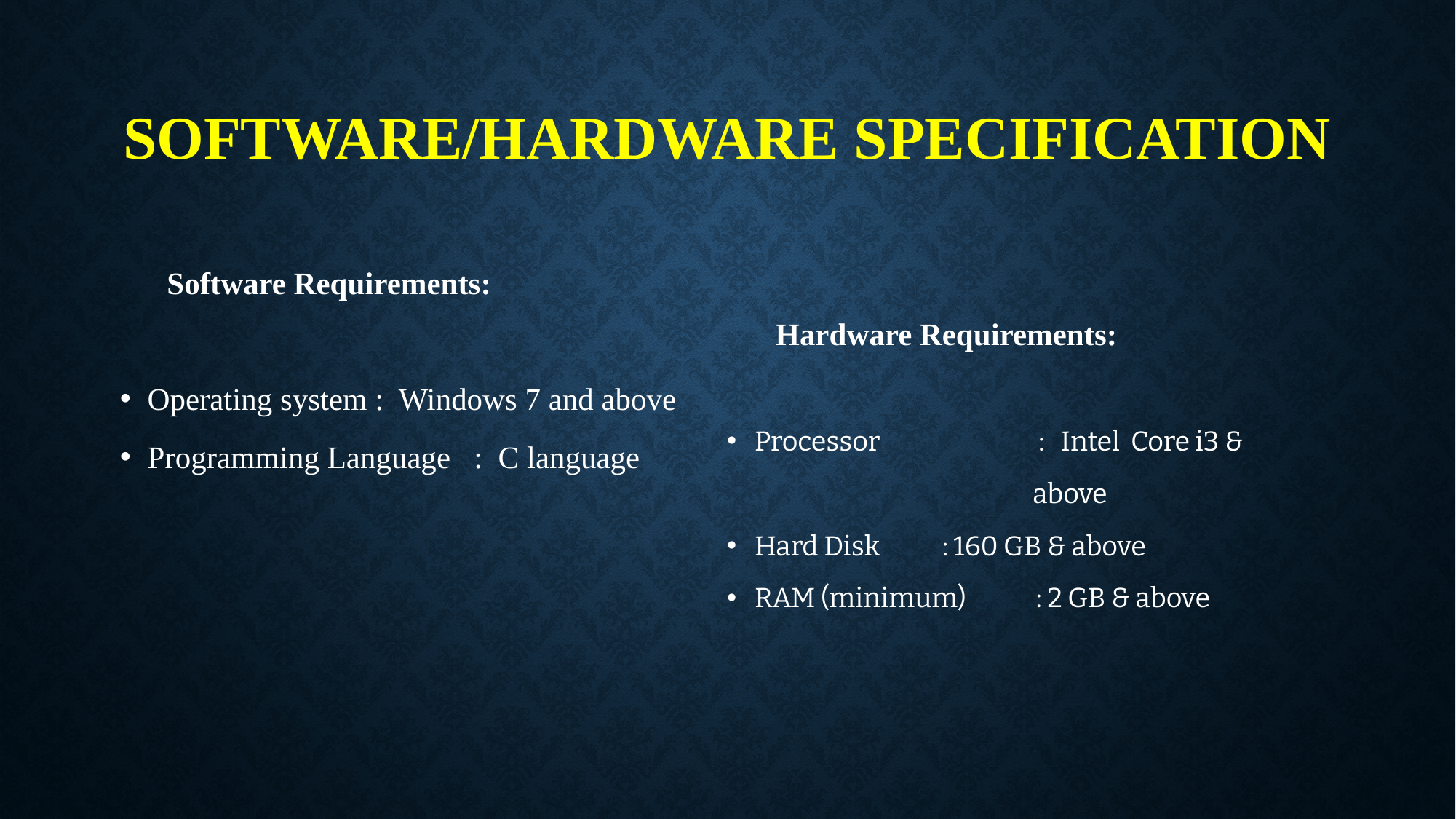

# Software/hardware specification

      Software Requirements:

Operating system :  Windows 7 and above
Programming Language   :  C language

       Hardware Requirements:

Processor                             :   Intel  Core i3 &
                                                        above
Hard Disk		: 160 GB & above
RAM (minimum)	: 2 GB & above